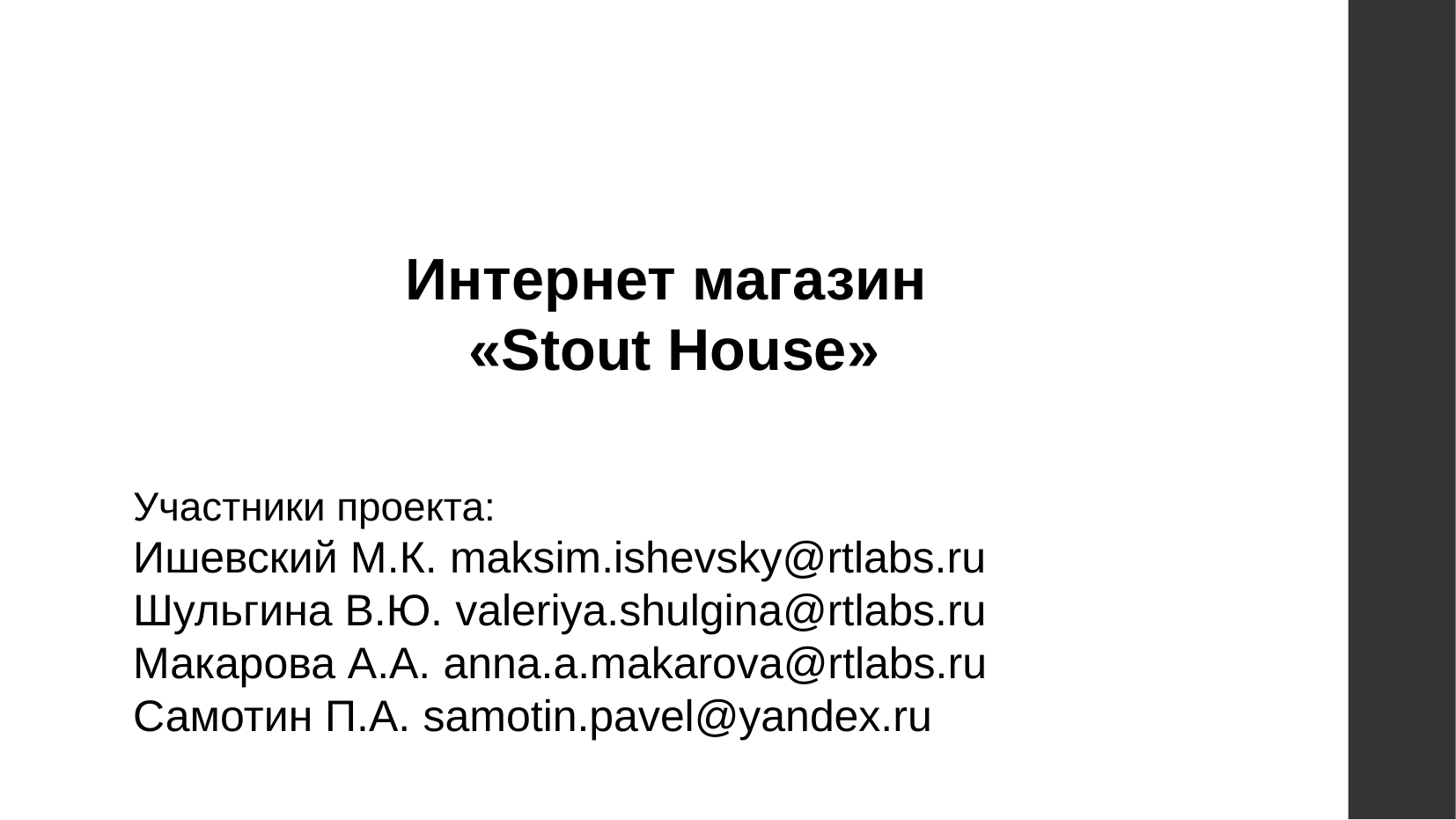

Интернет магазин
«Stout House»
Участники проекта:
Ишевский М.К. maksim.ishevsky@rtlabs.ru
Шульгина В.Ю. valeriya.shulgina@rtlabs.ru
Макарова А.А. anna.a.makarova@rtlabs.ru
Самотин П.А. samotin.pavel@yandex.ru